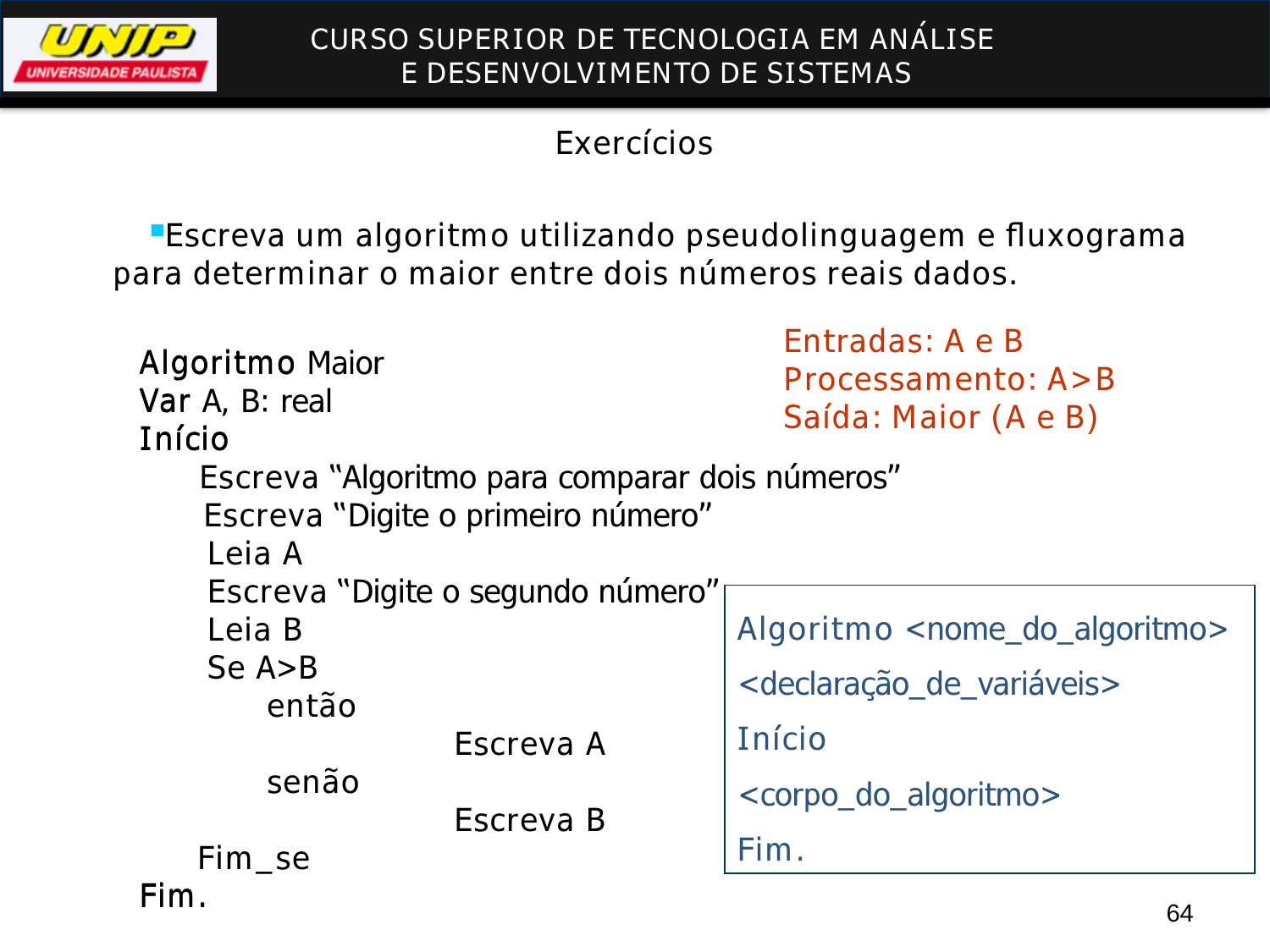

Estruturas básicas para construção de algoritmos
Exercícios

Escreva um algoritmo utilizando pseudolinguagem e fluxograma para determinar o maior entre dois números reais dados.
Entradas: A e B
Processamento: A>B
Saída: Maior (A e B)
Algoritmo
Var
Início

Fim.
Algoritmo Maior
Var A, B: real
Início
      Escreva “Algoritmo para comparar dois números”
   Escreva “Digite o primeiro número”
   Leia A
   Escreva “Digite o segundo número”
   Leia B
   Se A>B
         então
			Escreva A
         senão
 			Escreva B
  Fim_se
Fim.
Algoritmo <nome_do_algoritmo>
<declaração_de_variáveis>
Início
<corpo_do_algoritmo>
Fim.
64